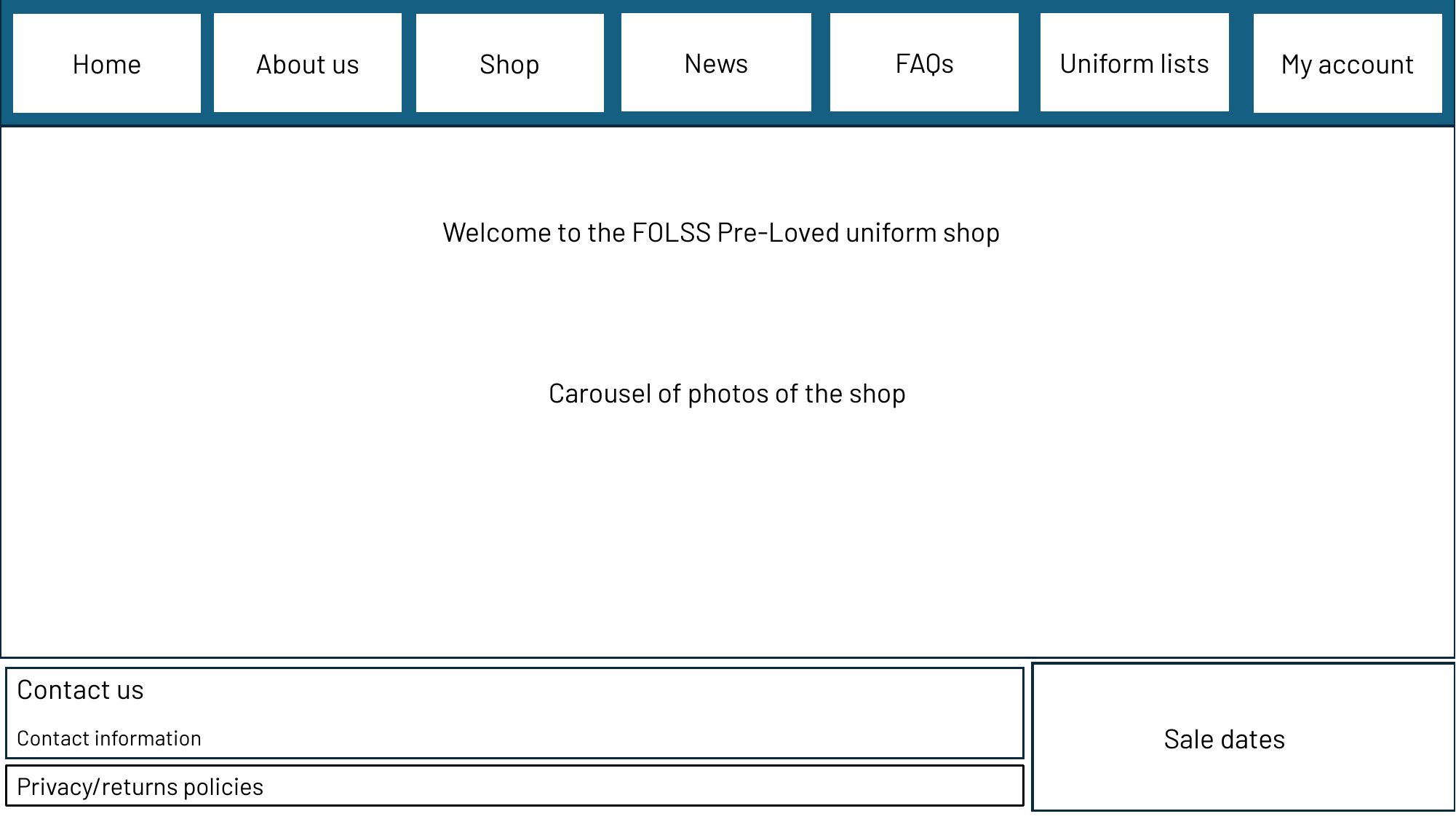

News
Uniform lists
FAQs
About us
Shop
My account
Home
Carousel of photos of the shop
Welcome to the FOLSS Pre-Loved uniform shop

Contact us

Contact information

Sale dates
Privacy/returns policies